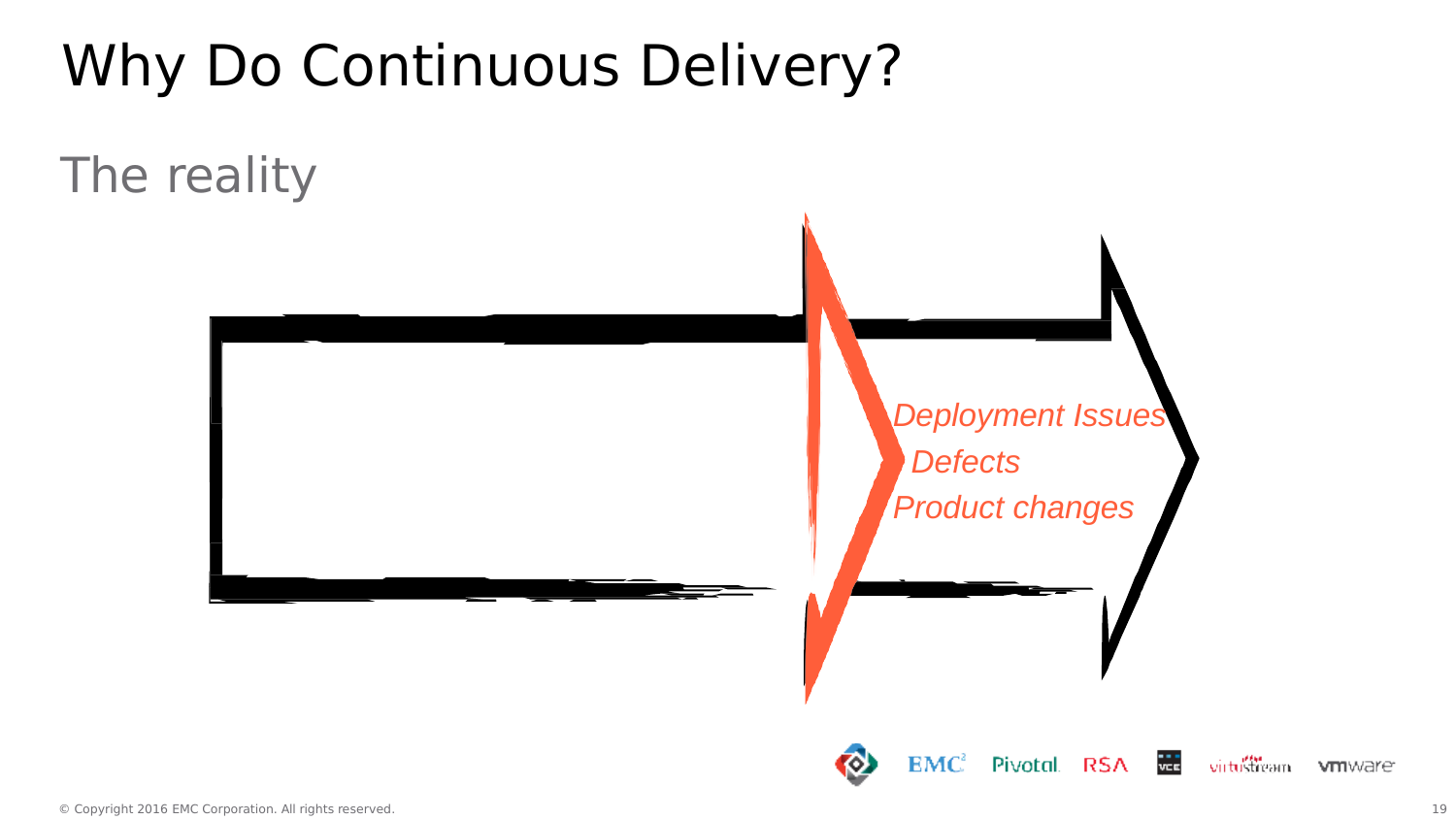

# Why Do Continuous Delivery?
The reality

Deployment Issues
Defects
Product changes
© Copyright 2016 EMC Corporation. All rights reserved.
19